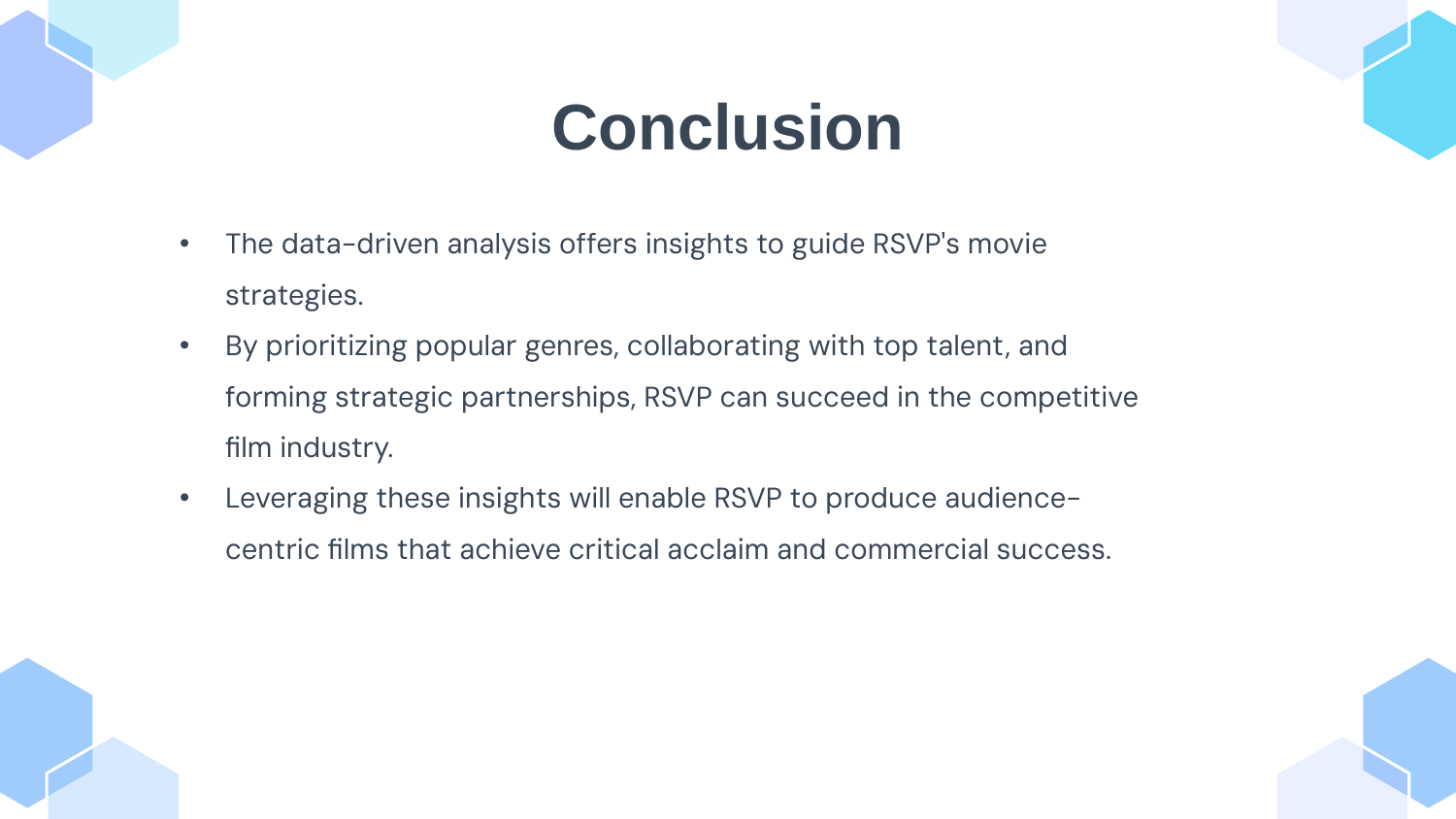

Conclusion
The data-driven analysis offers insights to guide RSVP's movie strategies.
By prioritizing popular genres, collaborating with top talent, and forming strategic partnerships, RSVP can succeed in the competitive film industry.
Leveraging these insights will enable RSVP to produce audience-centric films that achieve critical acclaim and commercial success.